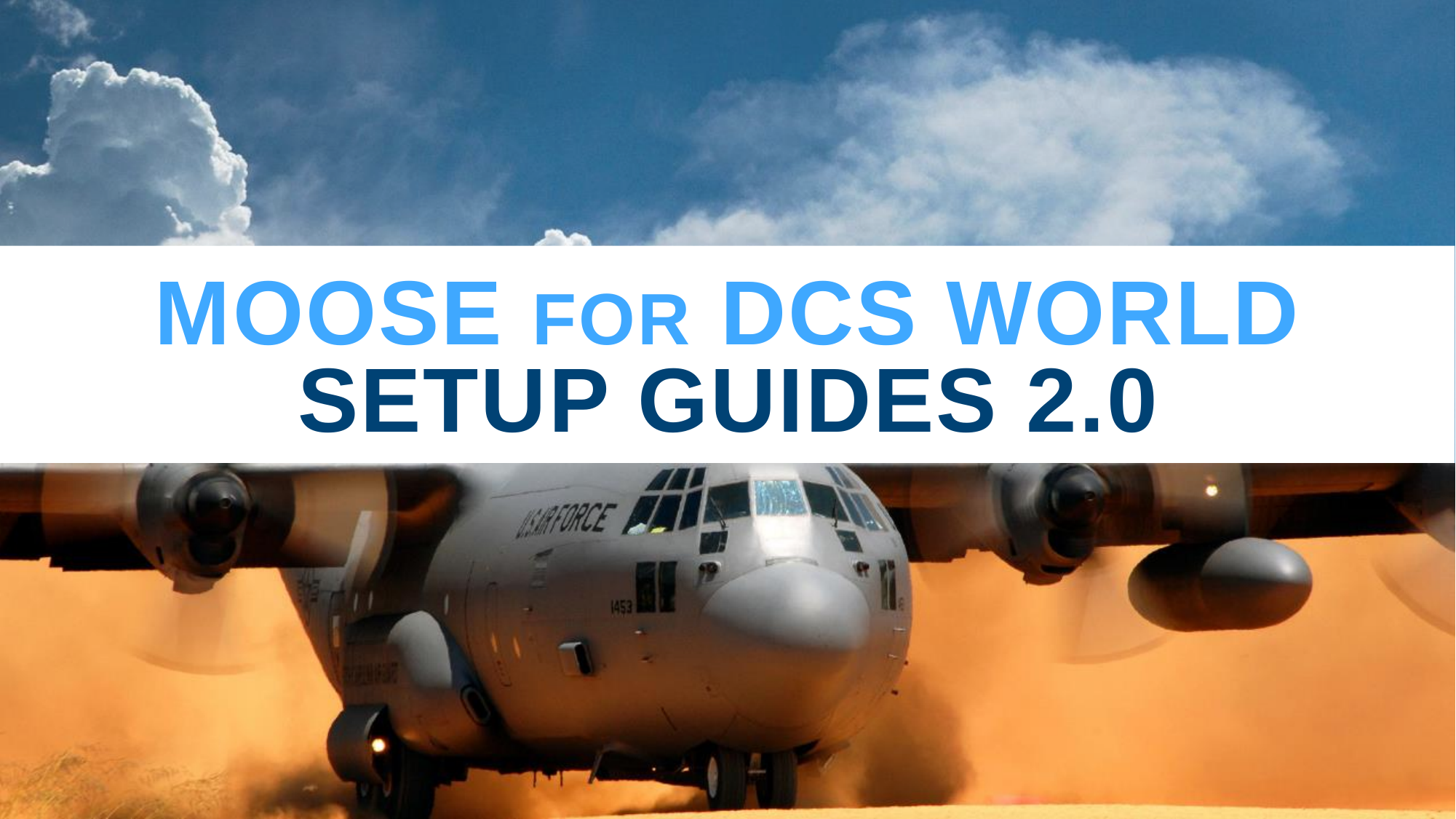

# moose for dcs world setup guides 2.0